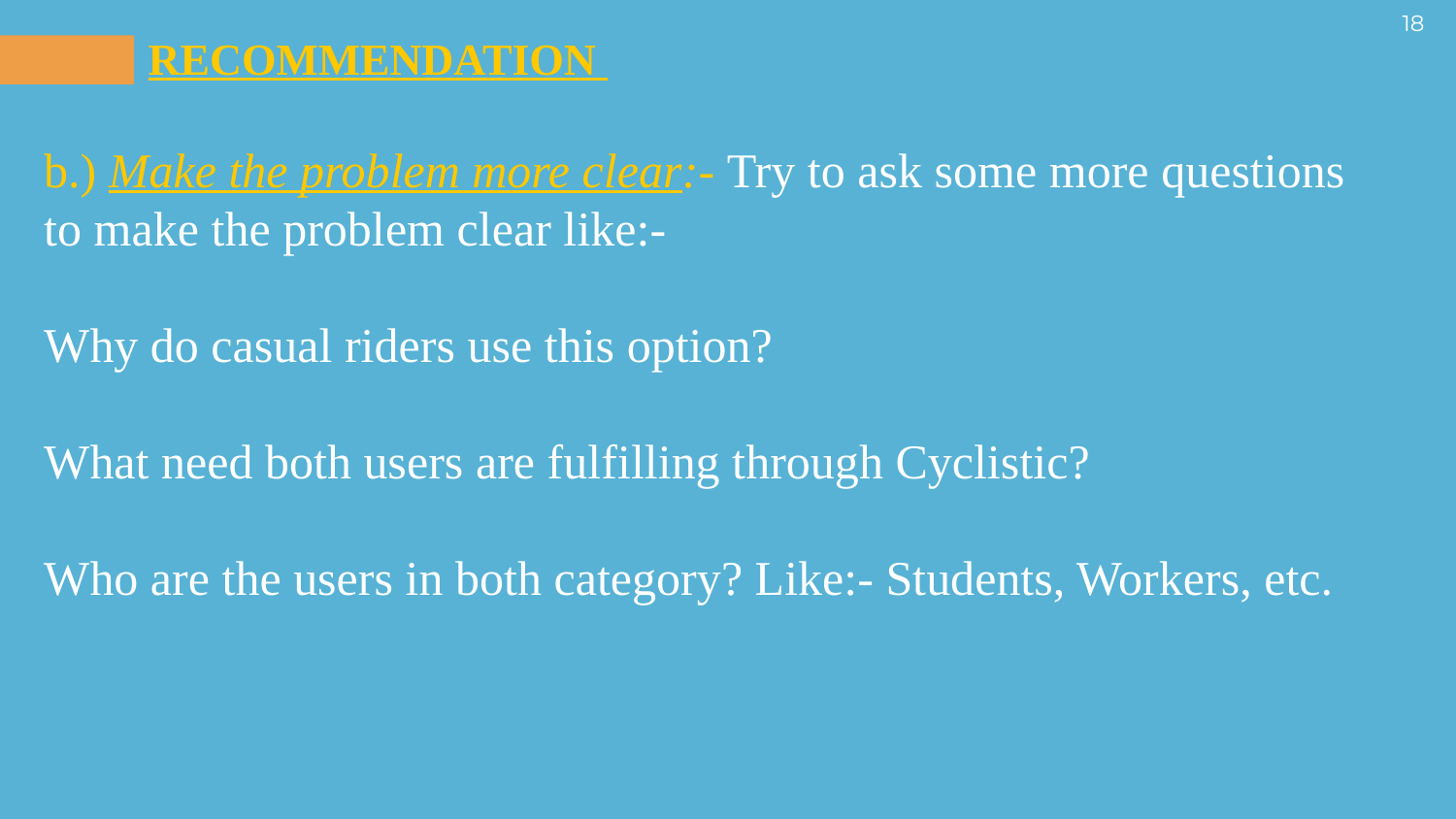

18
RECOMMENDATION

b.) Make the problem more clear:- Try to ask some more questions to make the problem clear like:-

Why do casual riders use this option?

What need both users are fulfilling through Cyclistic?

Who are the users in both category? Like:- Students, Workers, etc.